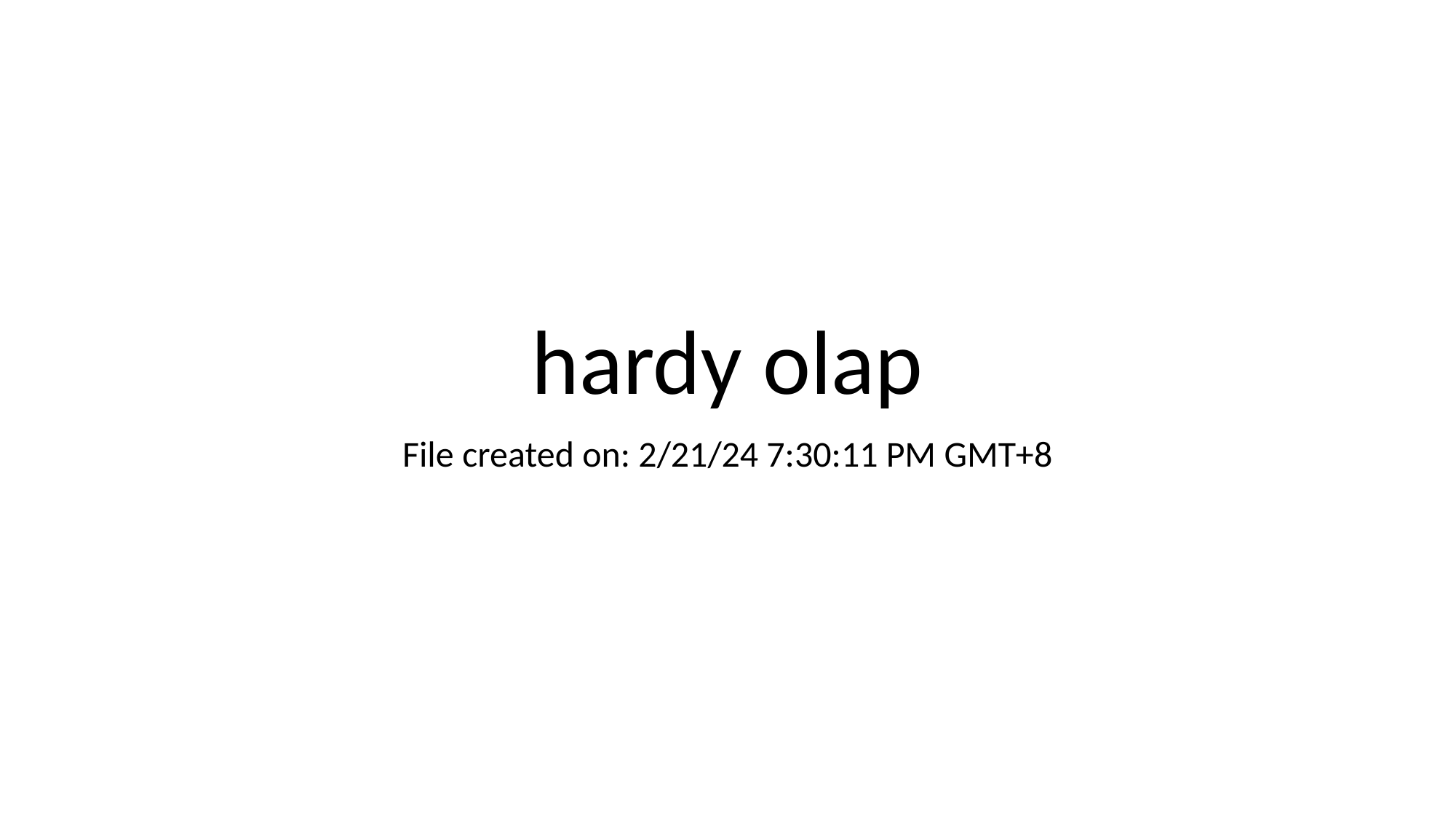

# hardy olap
File created on: 2/21/24 7:30:11 PM GMT+8